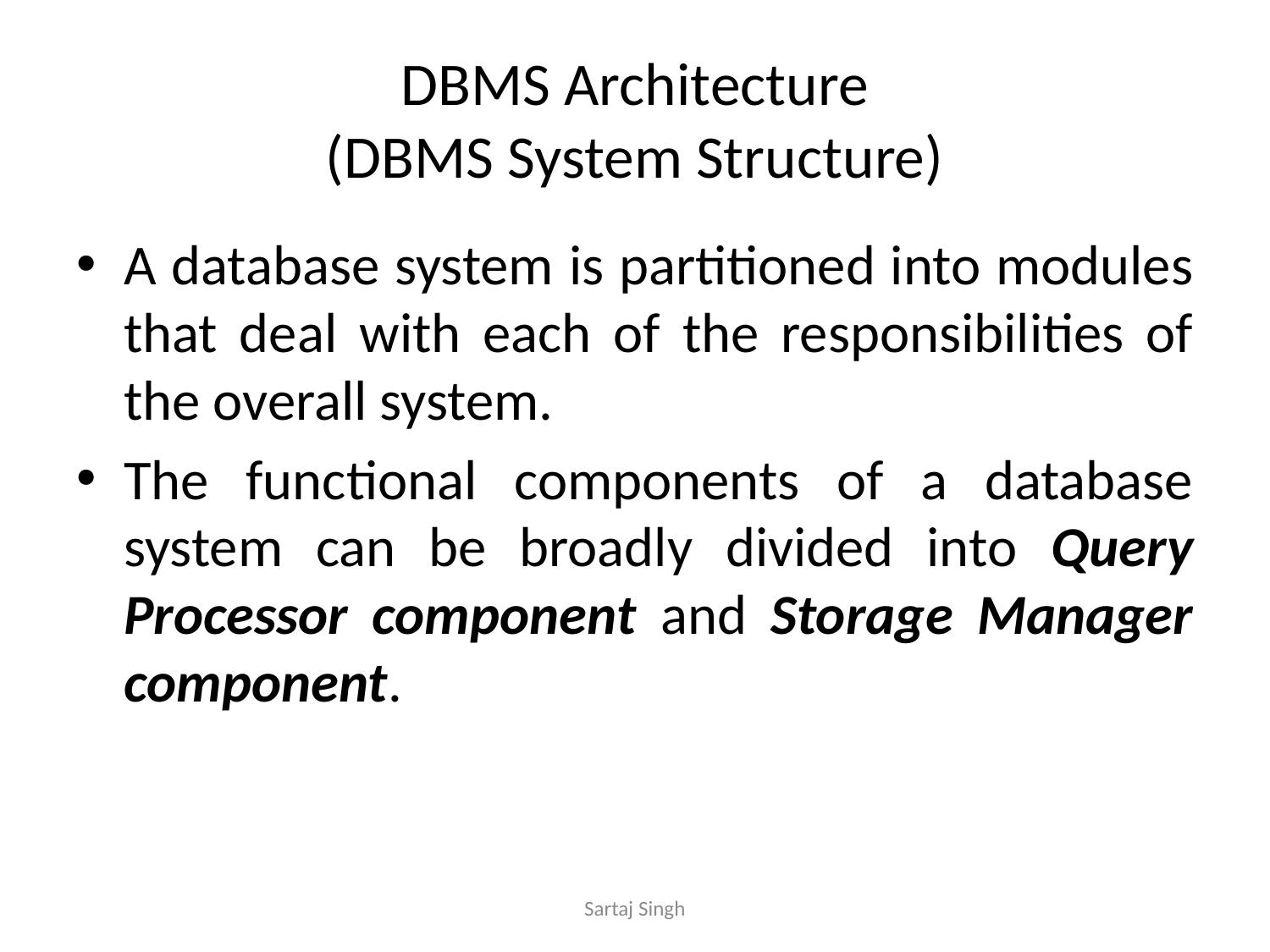

# DBMS Architecture (DBMS System Structure)
A database system is partitioned into modules that deal with each of the responsibilities of the overall system.
The functional components of a database system can be broadly divided into Query Processor component and Storage Manager component.
Sartaj Singh